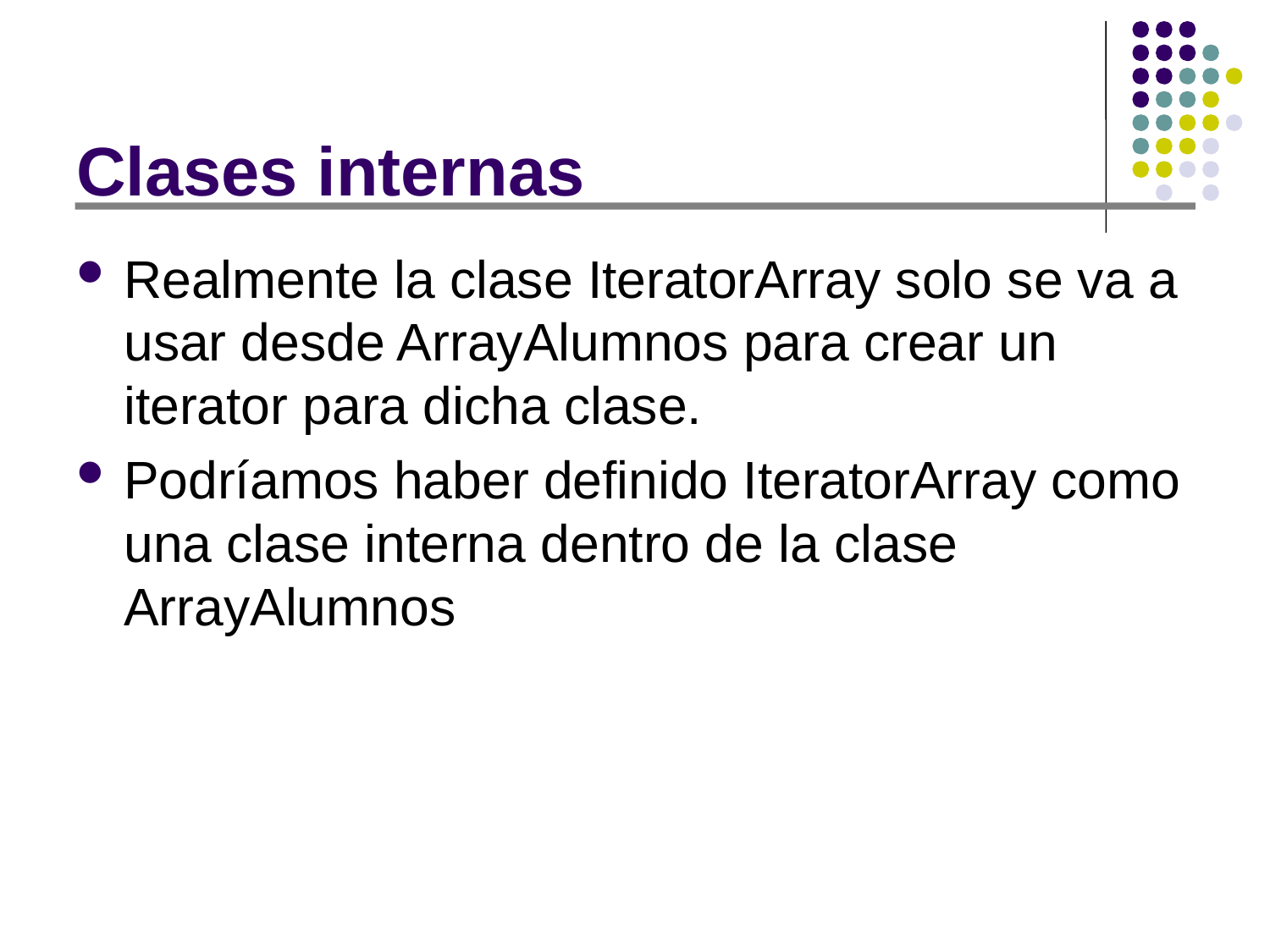

# Clases internas
Realmente la clase IteratorArray solo se va a usar desde ArrayAlumnos para crear un iterator para dicha clase.
Podríamos haber definido IteratorArray como una clase interna dentro de la clase ArrayAlumnos